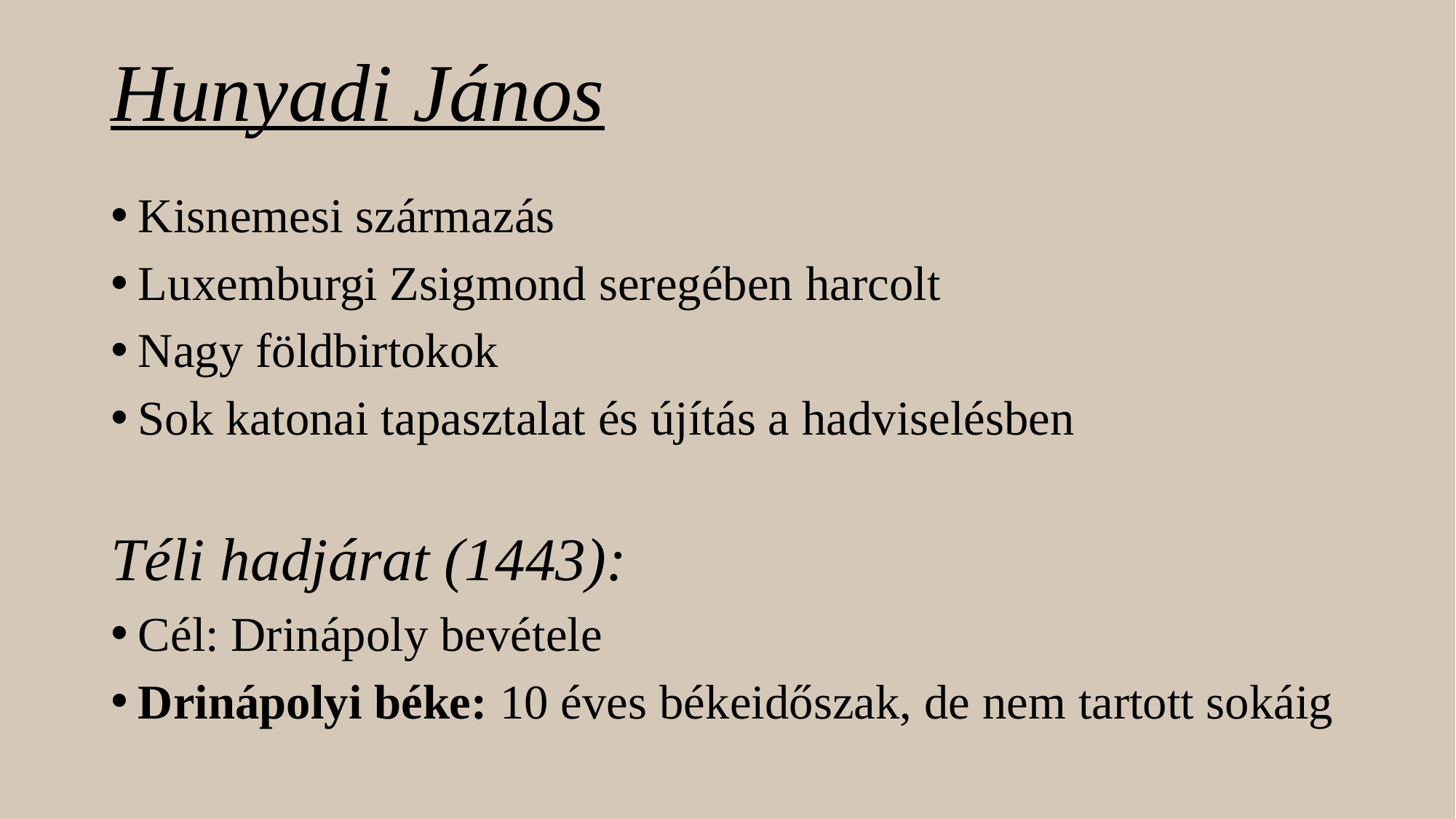

# Hunyadi János
Kisnemesi származás
Luxemburgi Zsigmond seregében harcolt
Nagy földbirtokok
Sok katonai tapasztalat és újítás a hadviselésben

Téli hadjárat (1443):
Cél: Drinápoly bevétele
Drinápolyi béke: 10 éves békeidőszak, de nem tartott sokáig